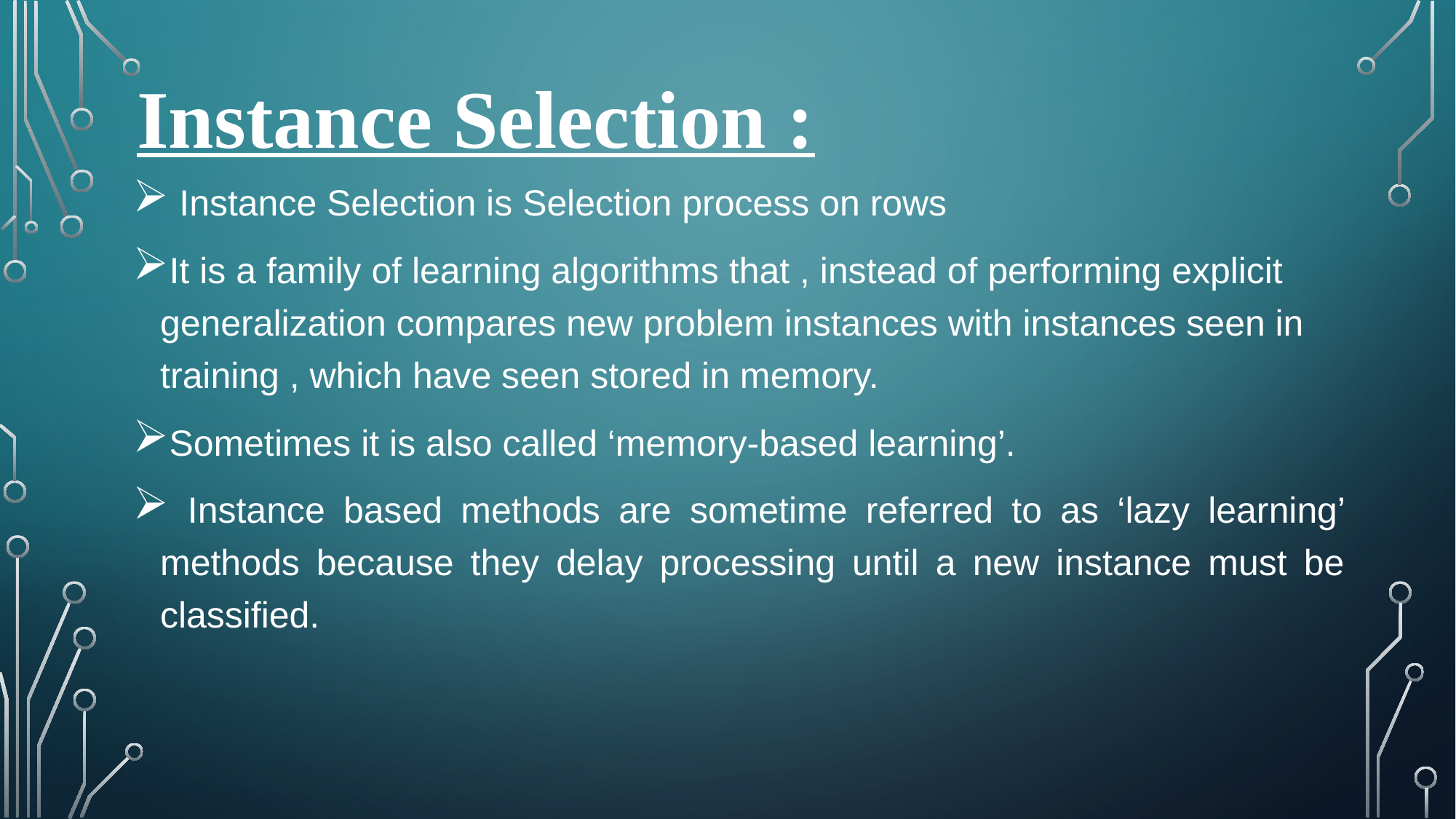

Instance Selection :

 Instance Selection is Selection process on rows
It is a family of learning algorithms that , instead of performing explicit generalization compares new problem instances with instances seen in training , which have seen stored in memory.
Sometimes it is also called ‘memory-based learning’.
 Instance based methods are sometime referred to as ‘lazy learning’ methods because they delay processing until a new instance must be classified.